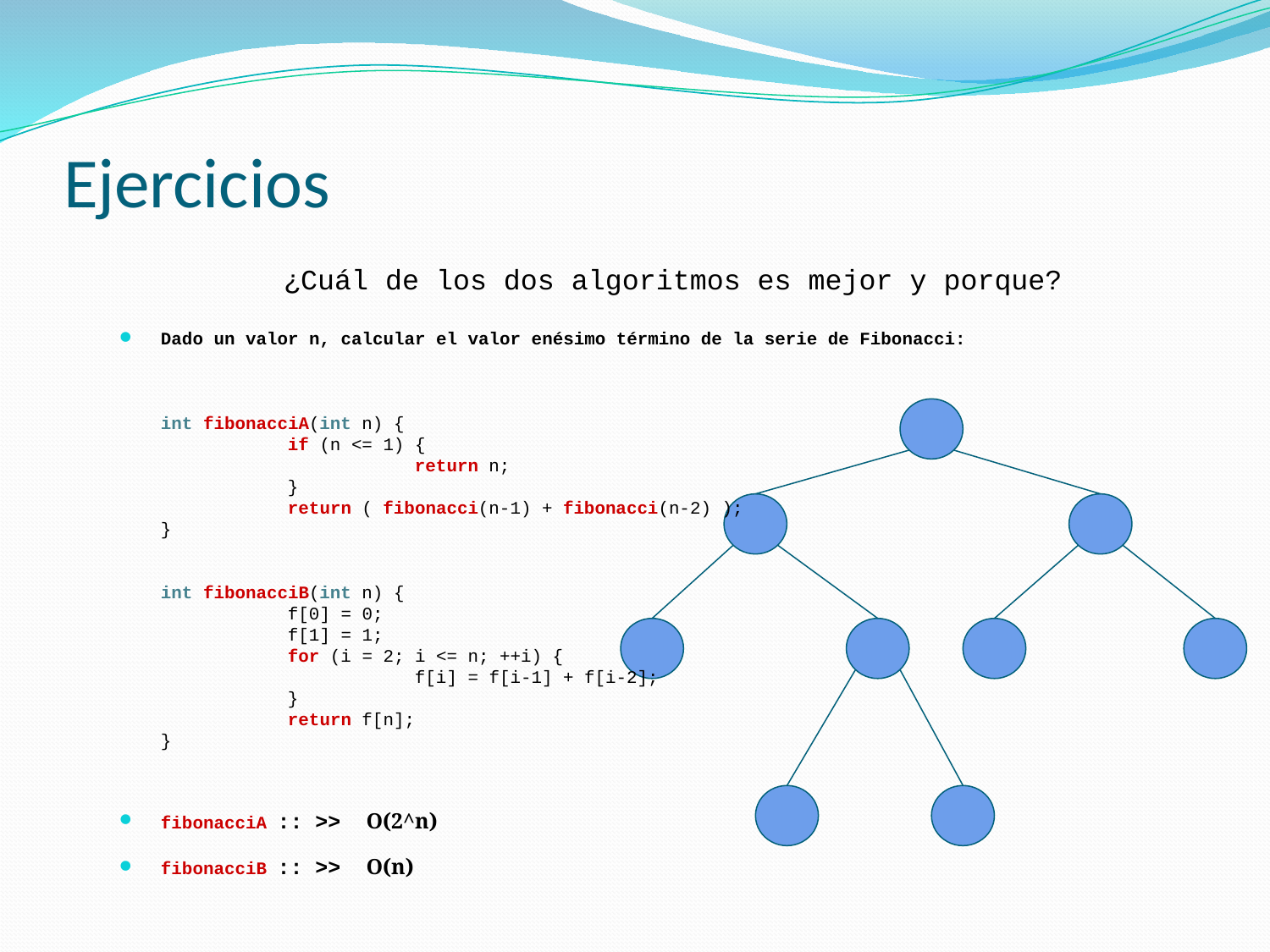

# Ejercicios
¿Cuál de los dos algoritmos es mejor y porque?
Dado un valor n, calcular el valor enésimo término de la serie de Fibonacci:
int fibonacciA(int n) {
	if (n <= 1) {
		return n;
	}
	return ( fibonacci(n-1) + fibonacci(n-2) );
}
int fibonacciB(int n) {
	f[0] = 0;
	f[1] = 1;
	for (i = 2; i <= n; ++i) {
		f[i] = f[i-1] + f[i-2];
	}
	return f[n];
}

fibonacciA :: >>  O(2^n)
fibonacciB :: >>  O(n)